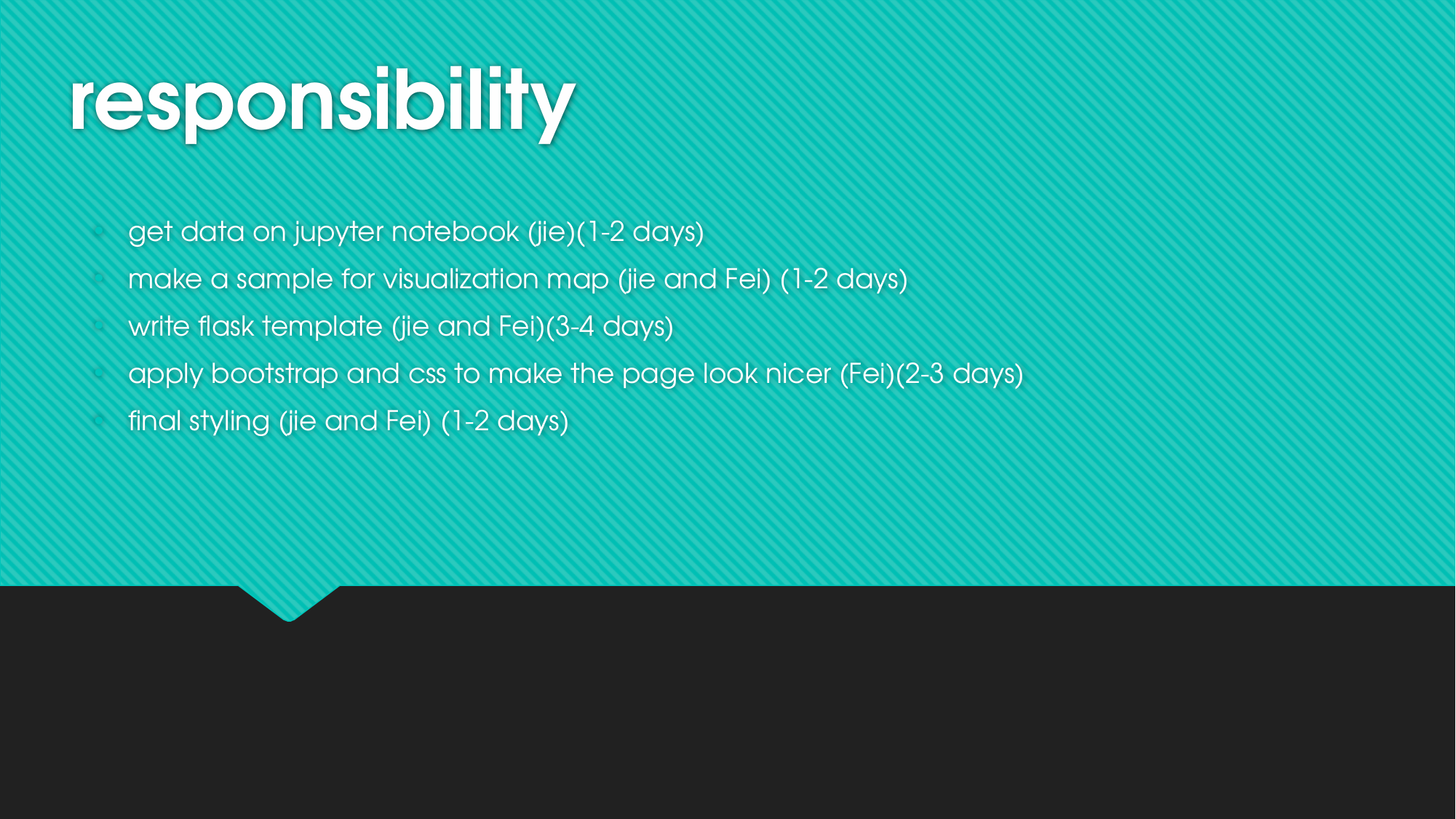

# responsibility
get data on jupyter notebook (jie)(1-2 days)
make a sample for visualization map (jie and Fei) (1-2 days)
write flask template (jie and Fei)(3-4 days)
apply bootstrap and css to make the page look nicer (Fei)(2-3 days)
final styling (jie and Fei) (1-2 days)